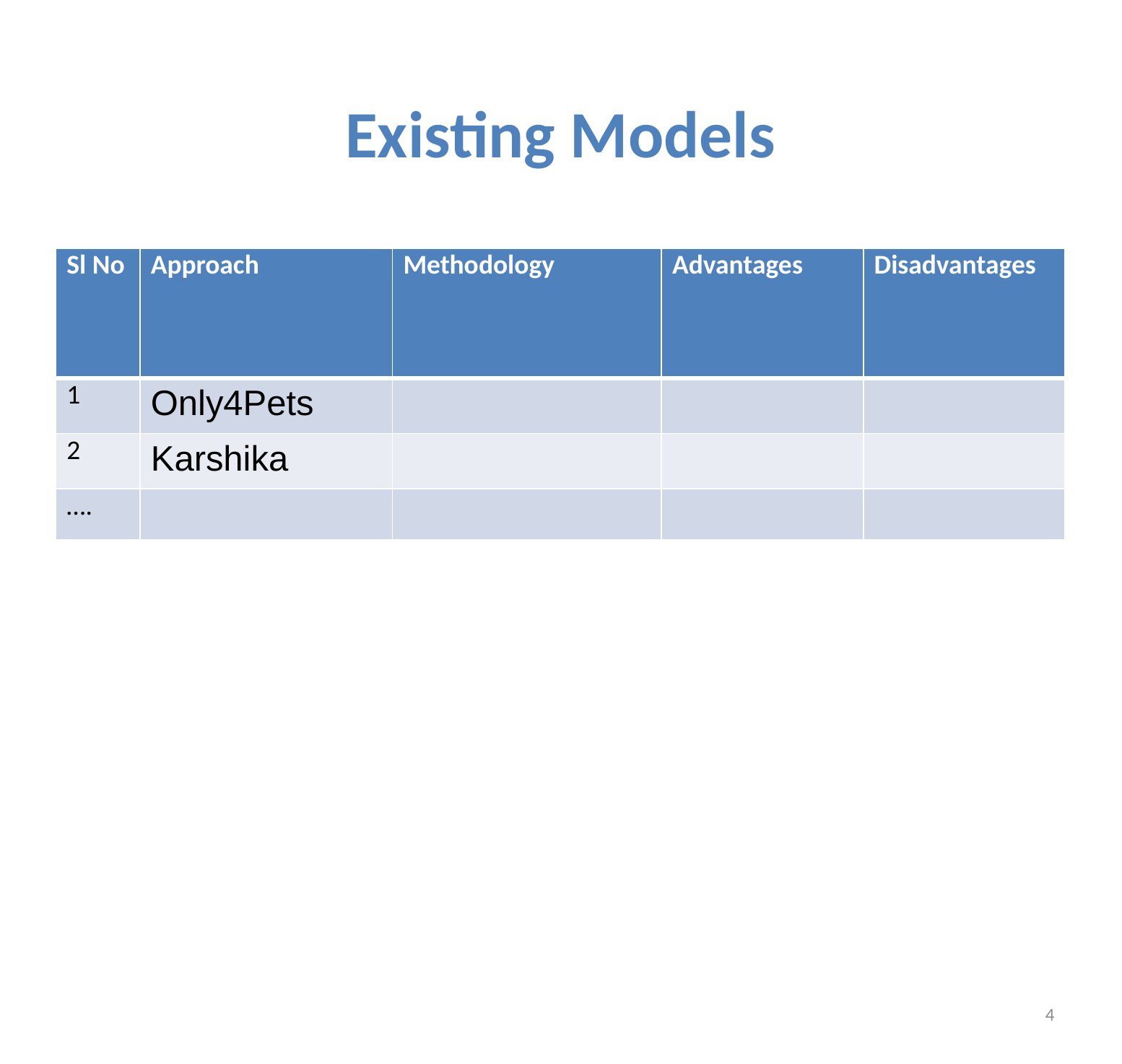

# Existing Models
| Sl No | Approach | Methodology | Advantages | Disadvantages |
| --- | --- | --- | --- | --- |
| 1 | Only4Pets |  |  |  |
| 2 | Karshika |  |  |  |
| …. |  |  |  |  |
4